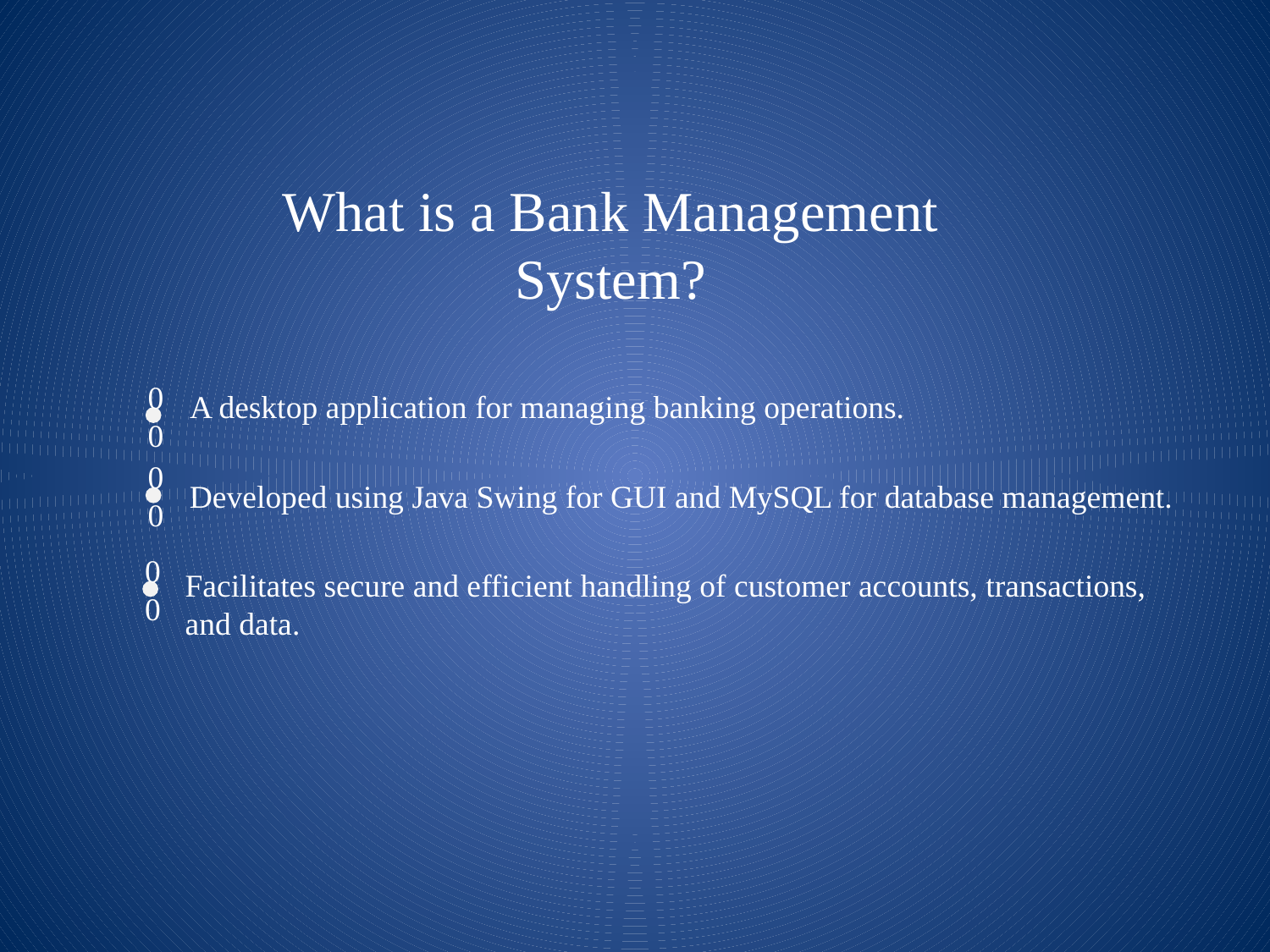

What is a Bank Management System?
A desktop application for managing banking operations.

00
Developed using Java Swing for GUI and MySQL for database management.

00
Facilitates secure and efficient handling of customer accounts, transactions,
and data.

00